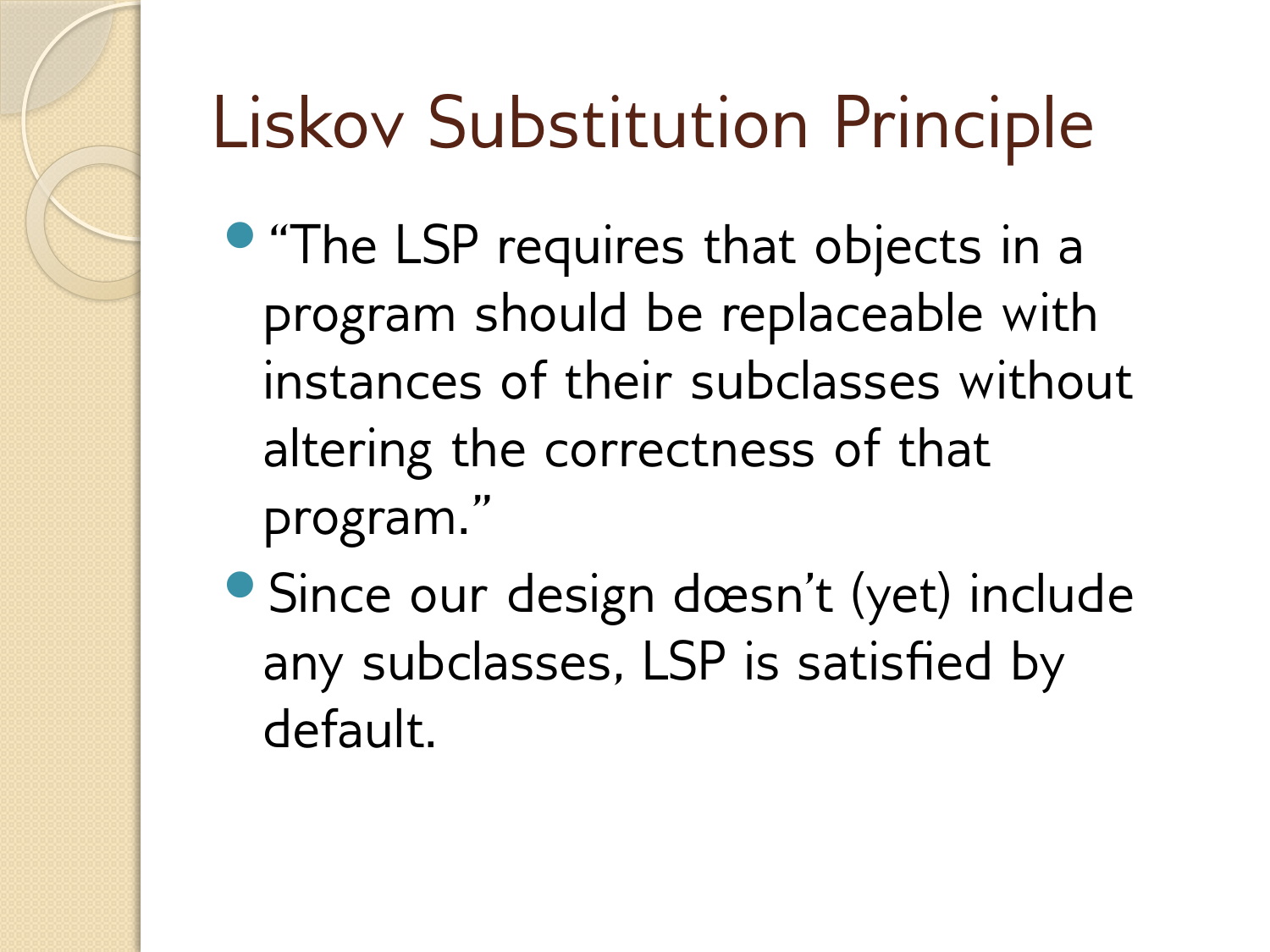

# Liskov Substitution Principle
“The LSP requires that objects in a program should be replaceable with instances of their subclasses without altering the correctness of that program.”
Since our design doesn’t (yet) include any subclasses, LSP is satisfied by default.